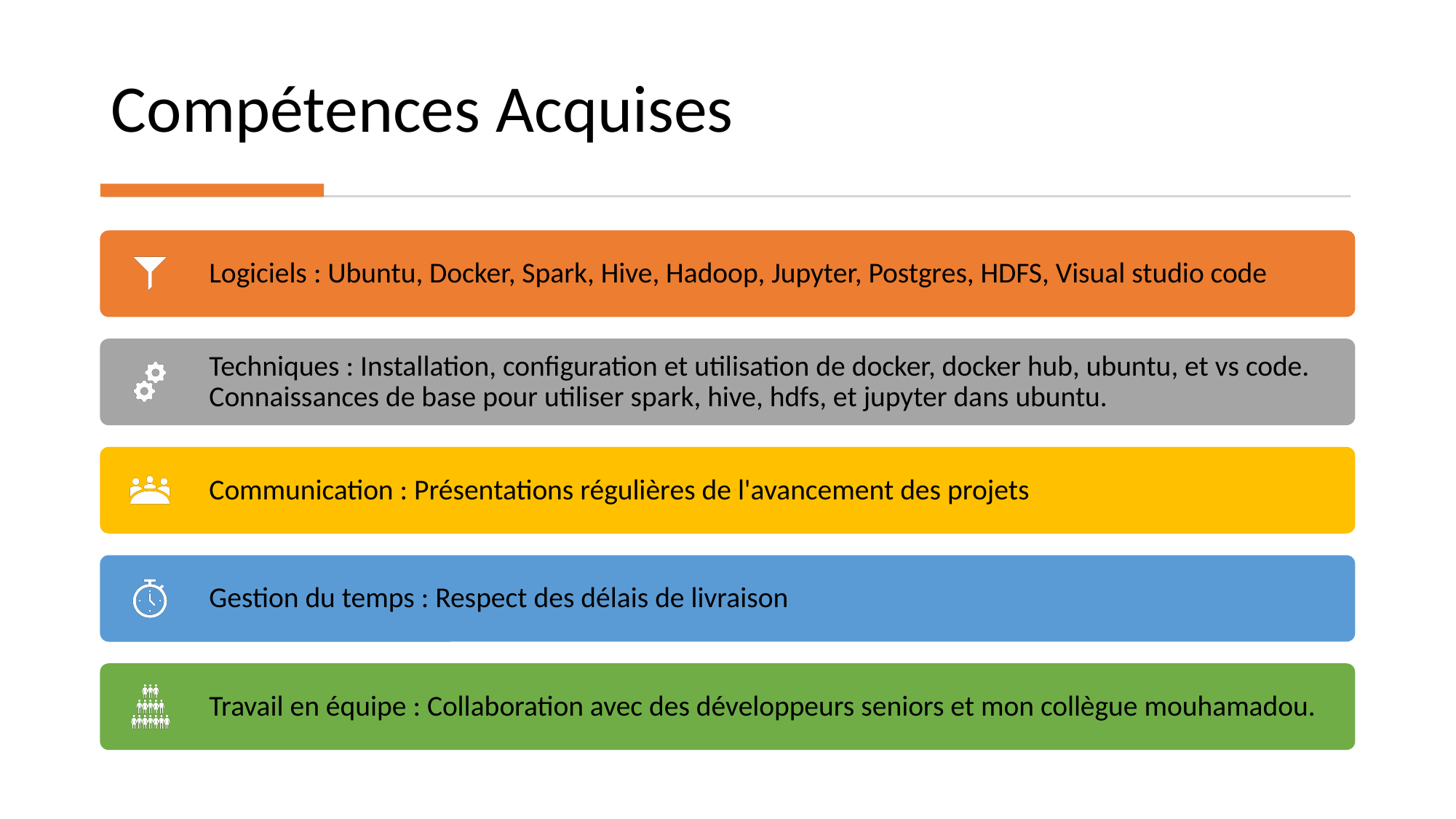

# Compétences Acquises

Logiciels : Ubuntu, Docker, Spark, Hive, Hadoop, Jupyter, Postgres, HDFS, Visual studio code
Techniques : Installation, configuration et utilisation de docker, docker hub, ubuntu, et vs code. Connaissances de base pour utiliser spark, hive, hdfs, et jupyter dans ubuntu.
Communication : Présentations régulières de l'avancement des projets
Gestion du temps : Respect des délais de livraison
Travail en équipe : Collaboration avec des développeurs seniors et mon collègue mouhamadou.